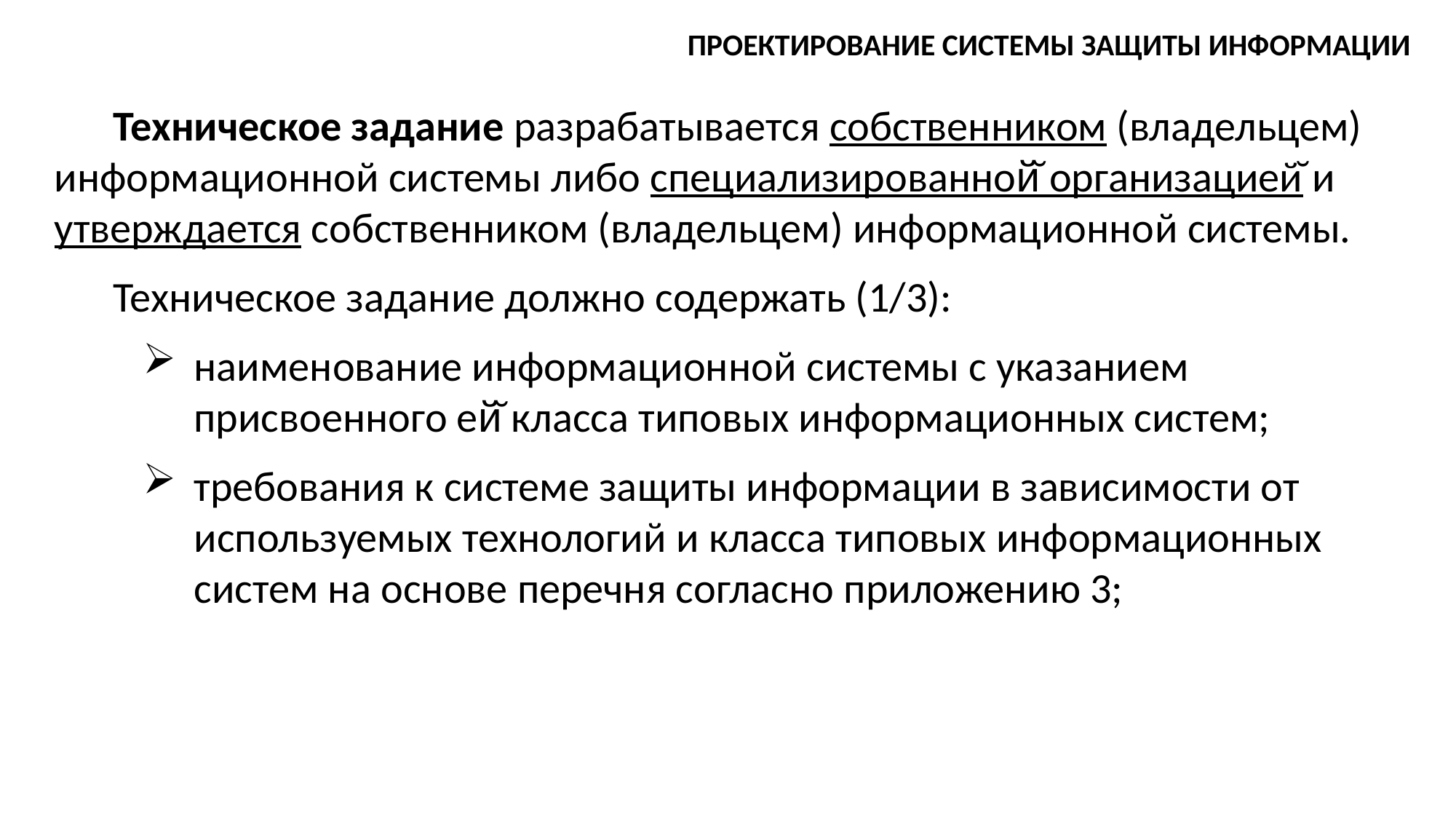

ПРОЕКТИРОВАНИЕ СИСТЕМЫ ЗАЩИТЫ ИНФОРМАЦИИ
Техническое задание разрабатывается собственником (владельцем) информационной системы либо специализированной̆ организацией̆ и утверждается собственником (владельцем) информационной системы.
Техническое задание должно содержать (1/3):
наименование информационной системы с указанием присвоенного ей̆ класса типовых информационных систем;
требования к системе защиты информации в зависимости от используемых технологий и класса типовых информационных систем на основе перечня согласно приложению 3;